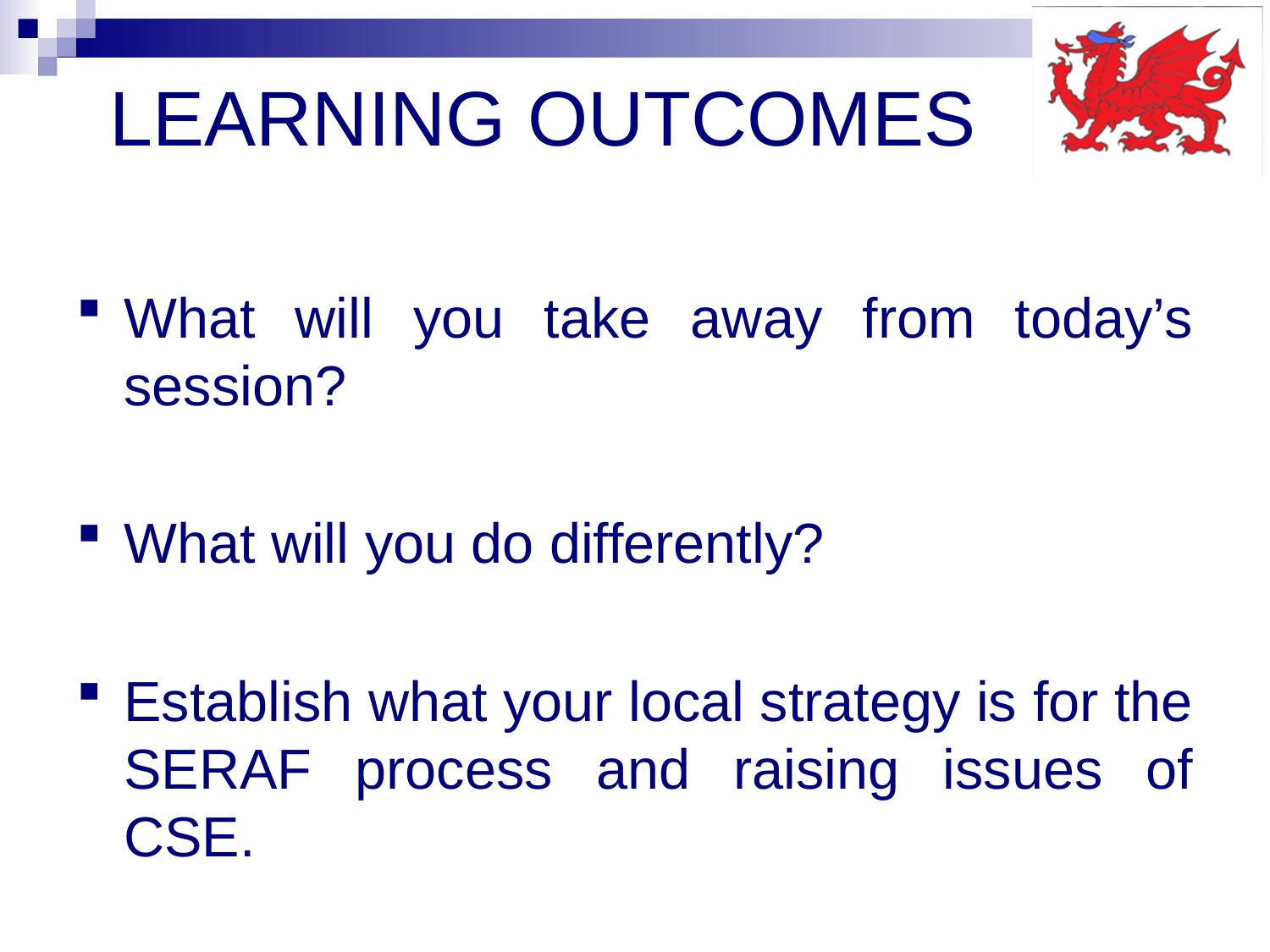

# LEARNING OUTCOMES
What will you take away from today’s session?

What will you do differently?

Establish what your local strategy is for the SERAF process and raising issues of CSE.